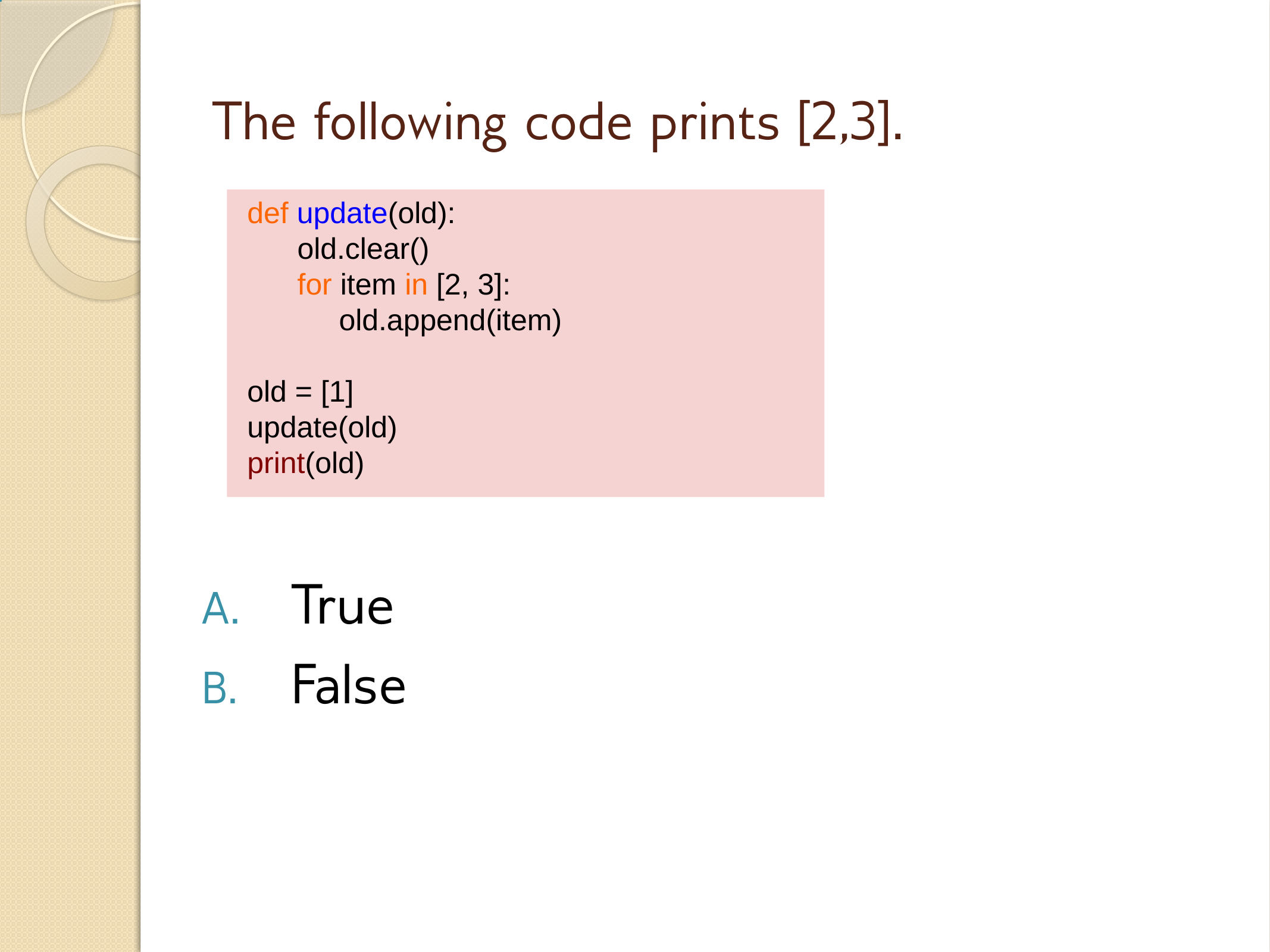

# The following code prints [2,3].
def update(old):
      old.clear()
      for item in [2, 3]:
           old.append(item)

old = [1]
update(old)
print(old)

True
False

1